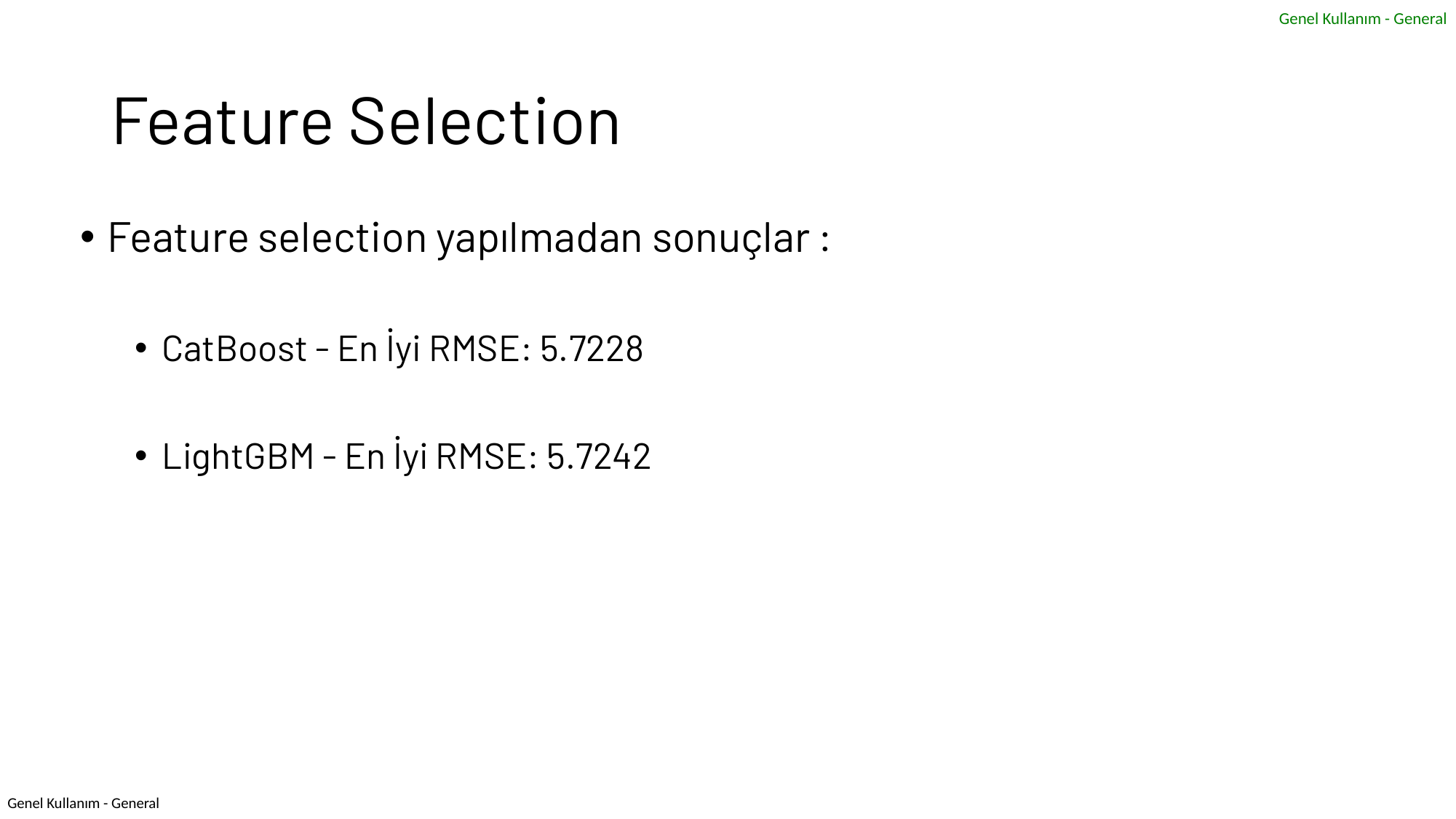

# Feature Selection
Feature selection yapılmadan sonuçlar :

CatBoost - En İyi RMSE: 5.7228

LightGBM - En İyi RMSE: 5.7242